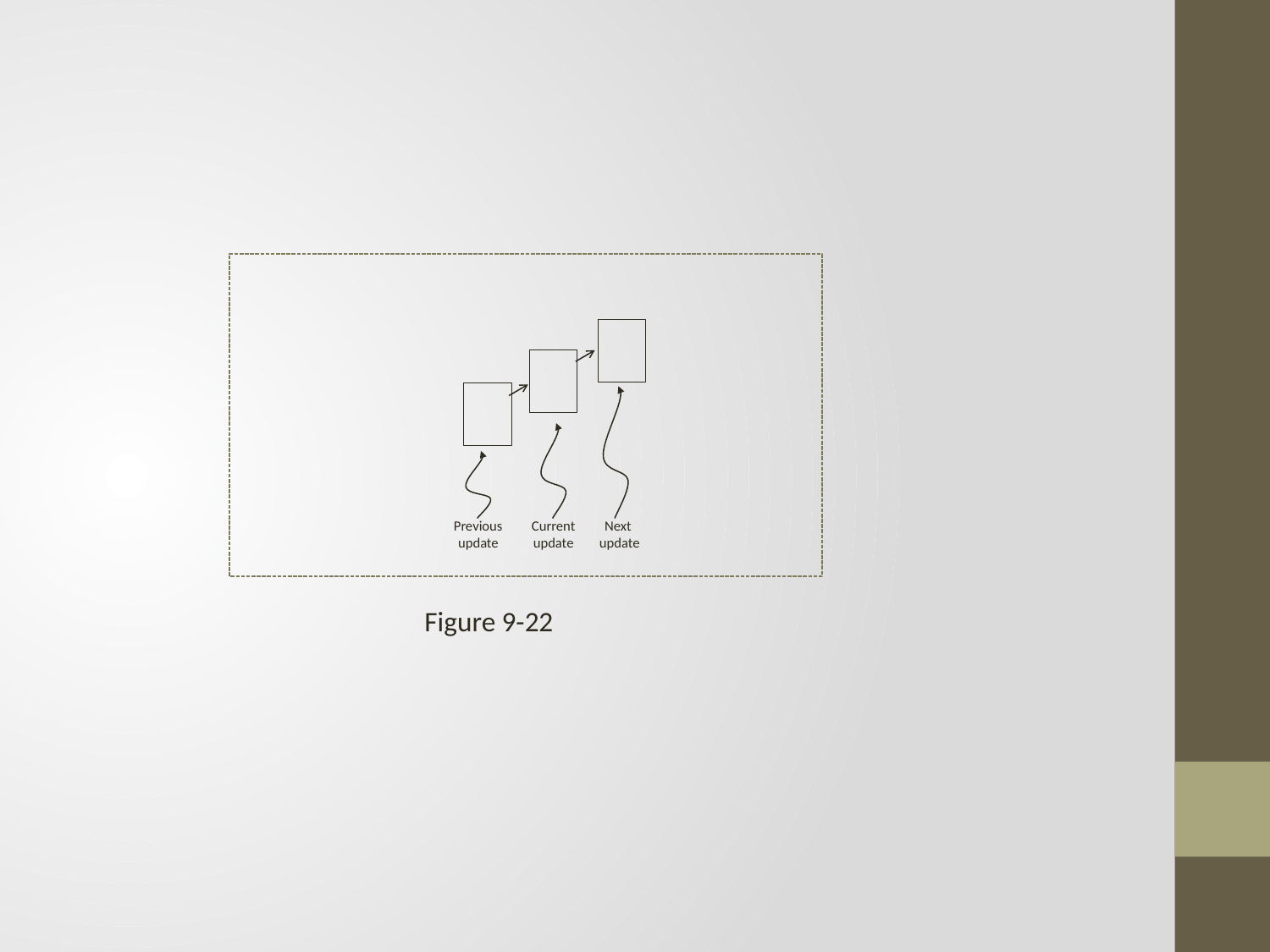

Previous
update
Current
update
Next
update
Figure 9-22